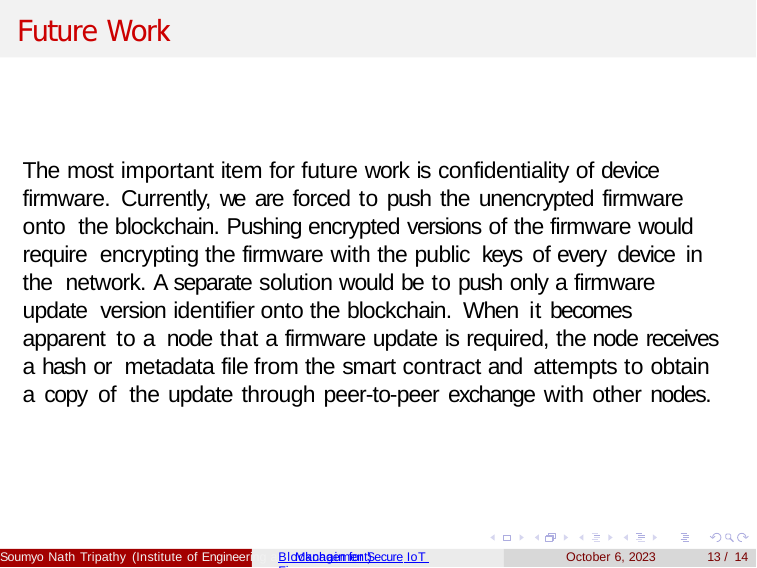

# Future Work
The most important item for future work is confidentiality of device  firmware. Currently, we are forced to push the unencrypted firmware onto  the blockchain. Pushing encrypted versions of the firmware would require  encrypting the firmware with the public keys of every device in the  network. A separate solution would be to push only a firmware update  version identifier onto the blockchain. When it becomes apparent to a  node that a firmware update is required, the node receives a hash or  metadata file from the smart contract and attempts to obtain a copy of  the update through peer-to-peer exchange with other nodes.

Soumyo Nath Tripathy (Institute of Engineer
Blockchain for Secure IoT Firmware
October 6, 2023
13 / 14
ing and Management)